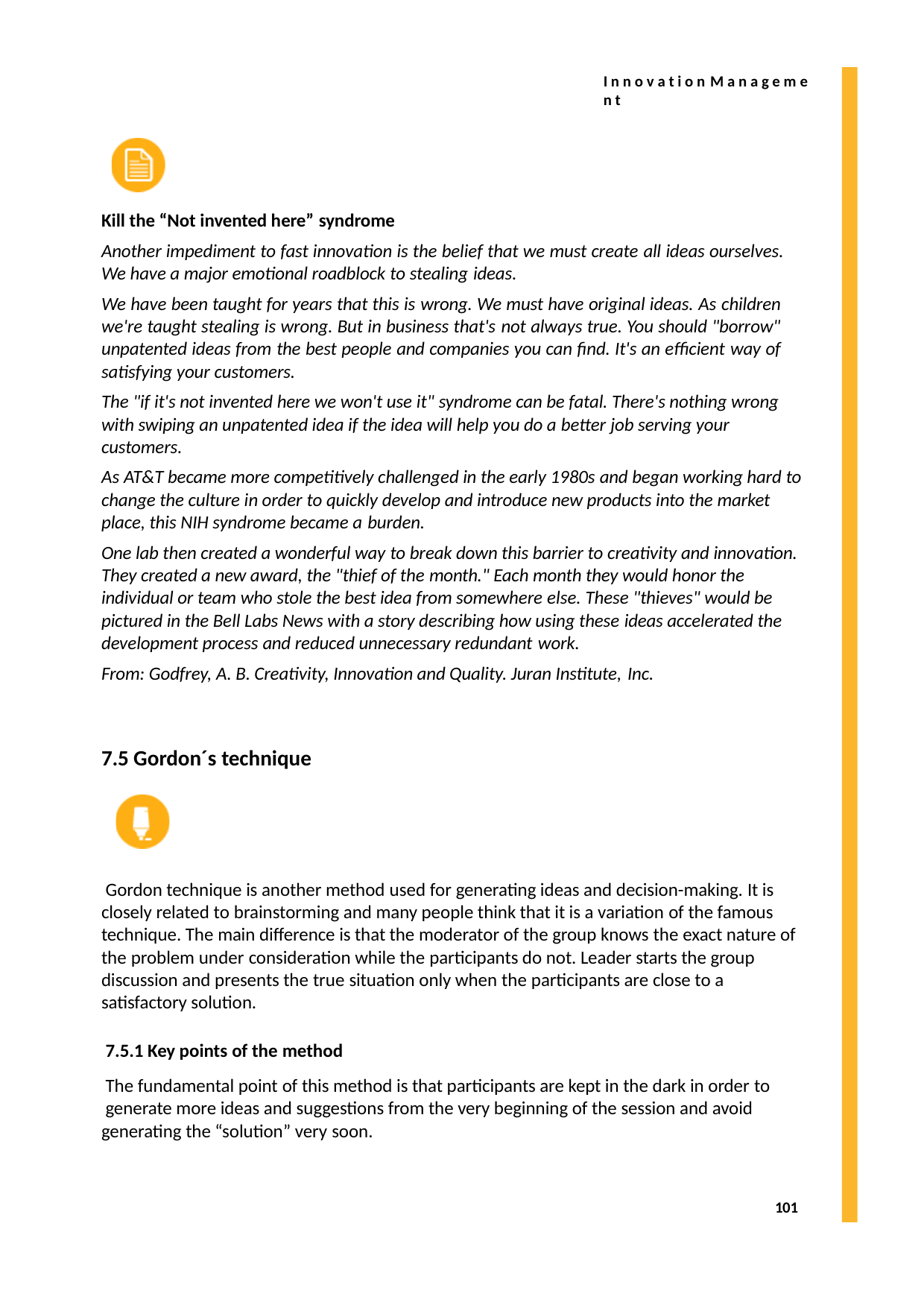

I n n o v a t i o n M a n a g e m e n t

Kill the “Not invented here” syndrome
Another impediment to fast innovation is the belief that we must create all ideas ourselves.  We have a major emotional roadblock to stealing ideas.
We have been taught for years that this is wrong. We must have original ideas. As children  we're taught stealing is wrong. But in business that's not always true. You should "borrow"  unpatented ideas from the best people and companies you can find. It's an efficient way of  satisfying your customers.
The "if it's not invented here we won't use it" syndrome can be fatal. There's nothing wrong  with swiping an unpatented idea if the idea will help you do a better job serving your  customers.
As AT&T became more competitively challenged in the early 1980s and began working hard to  change the culture in order to quickly develop and introduce new products into the market  place, this NIH syndrome became a burden.
One lab then created a wonderful way to break down this barrier to creativity and innovation.  They created a new award, the "thief of the month." Each month they would honor the  individual or team who stole the best idea from somewhere else. These "thieves" would be  pictured in the Bell Labs News with a story describing how using these ideas accelerated the  development process and reduced unnecessary redundant work.
From: Godfrey, A. B. Creativity, Innovation and Quality. Juran Institute, Inc.
7.5 Gordon´s technique

Gordon technique is another method used for generating ideas and decision-making. It is  closely related to brainstorming and many people think that it is a variation of the famous  technique. The main difference is that the moderator of the group knows the exact nature of  the problem under consideration while the participants do not. Leader starts the group  discussion and presents the true situation only when the participants are close to a  satisfactory solution.

7.5.1 Key points of the method
The fundamental point of this method is that participants are kept in the dark in order to  generate more ideas and suggestions from the very beginning of the session and avoid  generating the “solution” very soon.
101